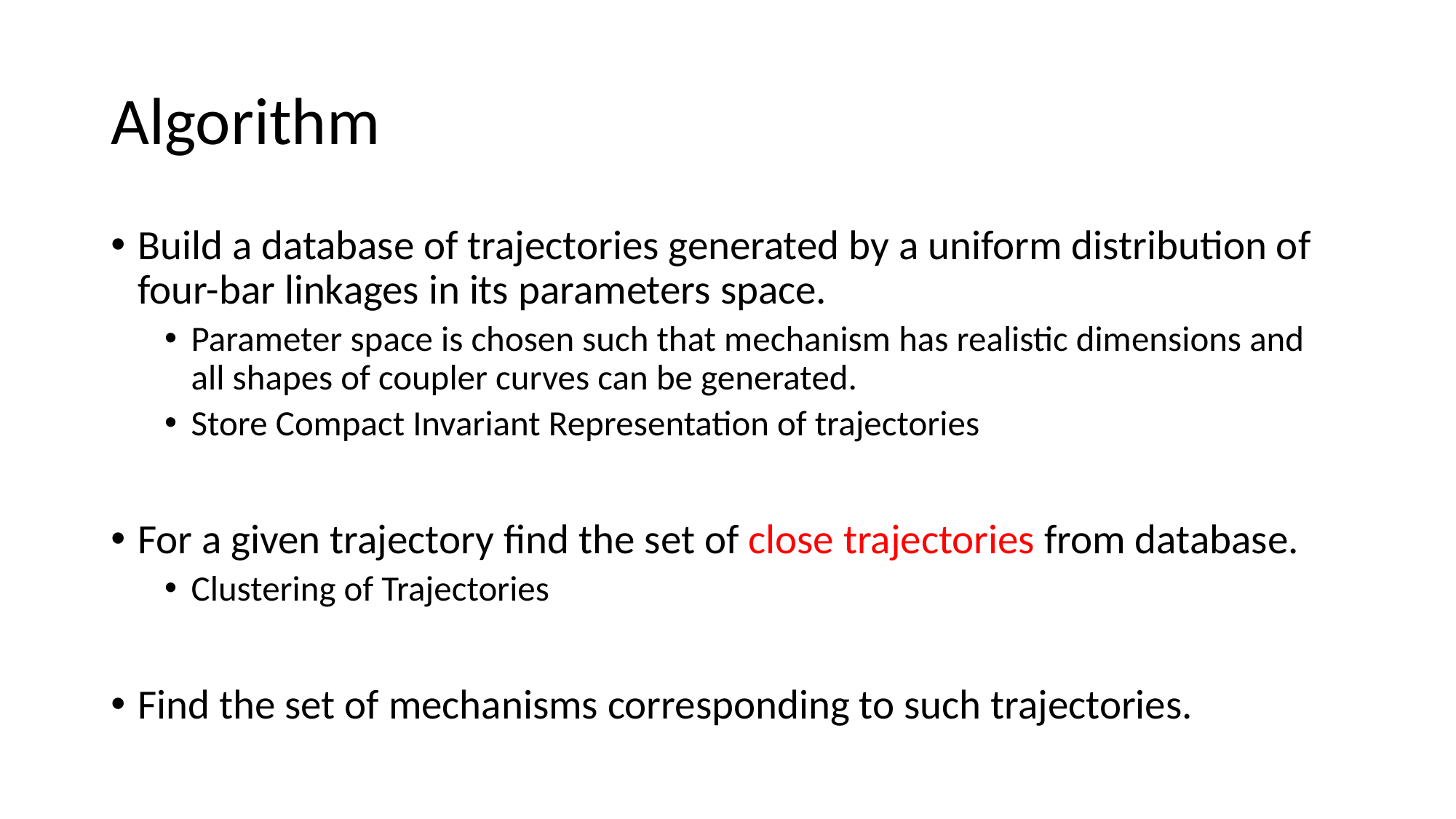

# Algorithm
Build a database of trajectories generated by a uniform distribution of four-bar linkages in its parameters space.
Parameter space is chosen such that mechanism has realistic dimensions and all shapes of coupler curves can be generated.
Store Compact Invariant Representation of trajectories

For a given trajectory find the set of close trajectories from database.
Clustering of Trajectories

Find the set of mechanisms corresponding to such trajectories.